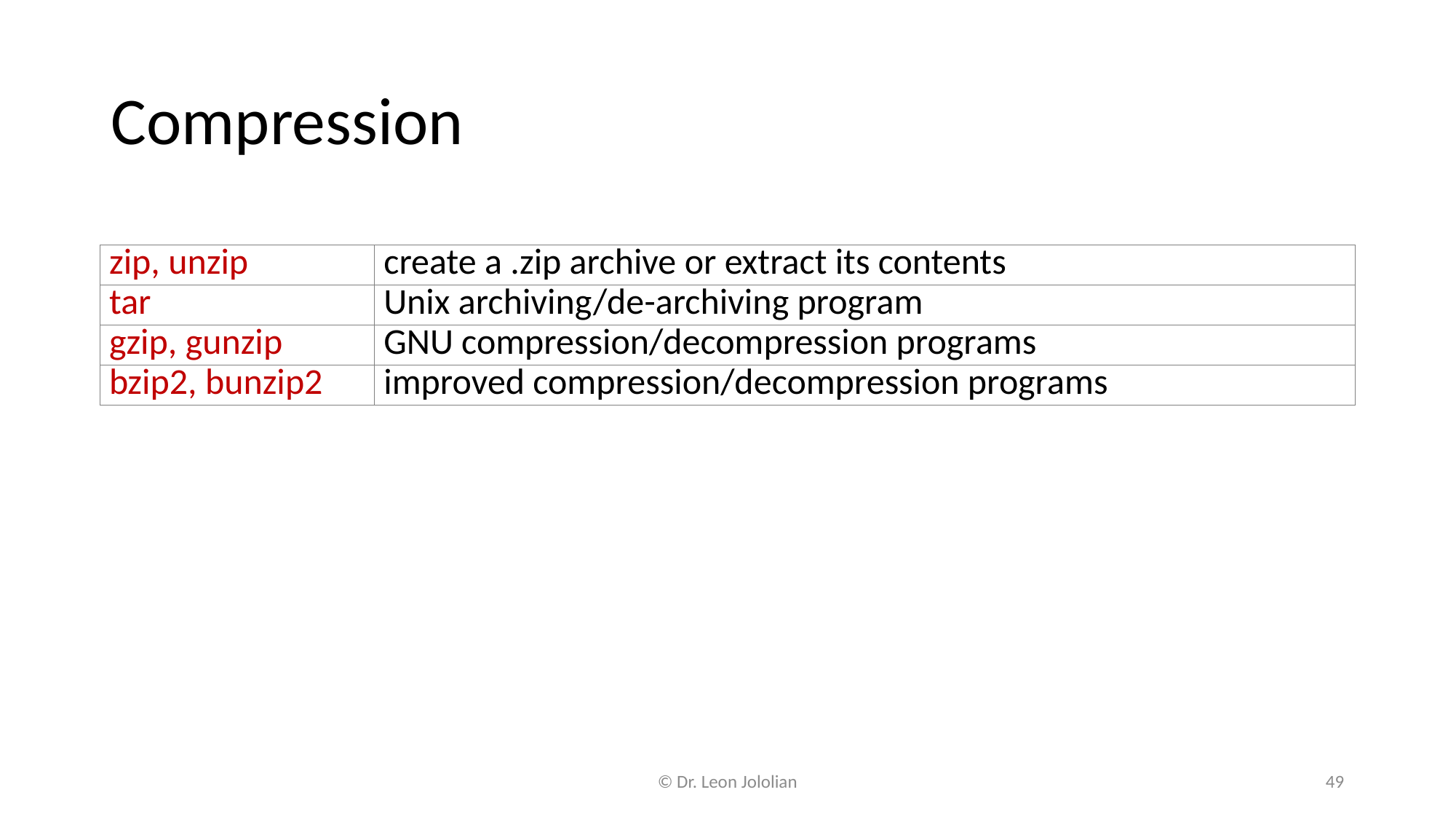

# Compression
| zip, unzip | create a .zip archive or extract its contents |
| --- | --- |
| tar | Unix archiving/de-archiving program |
| gzip, gunzip | GNU compression/decompression programs |
| bzip2, bunzip2 | improved compression/decompression programs |
© Dr. Leon Jololian
49